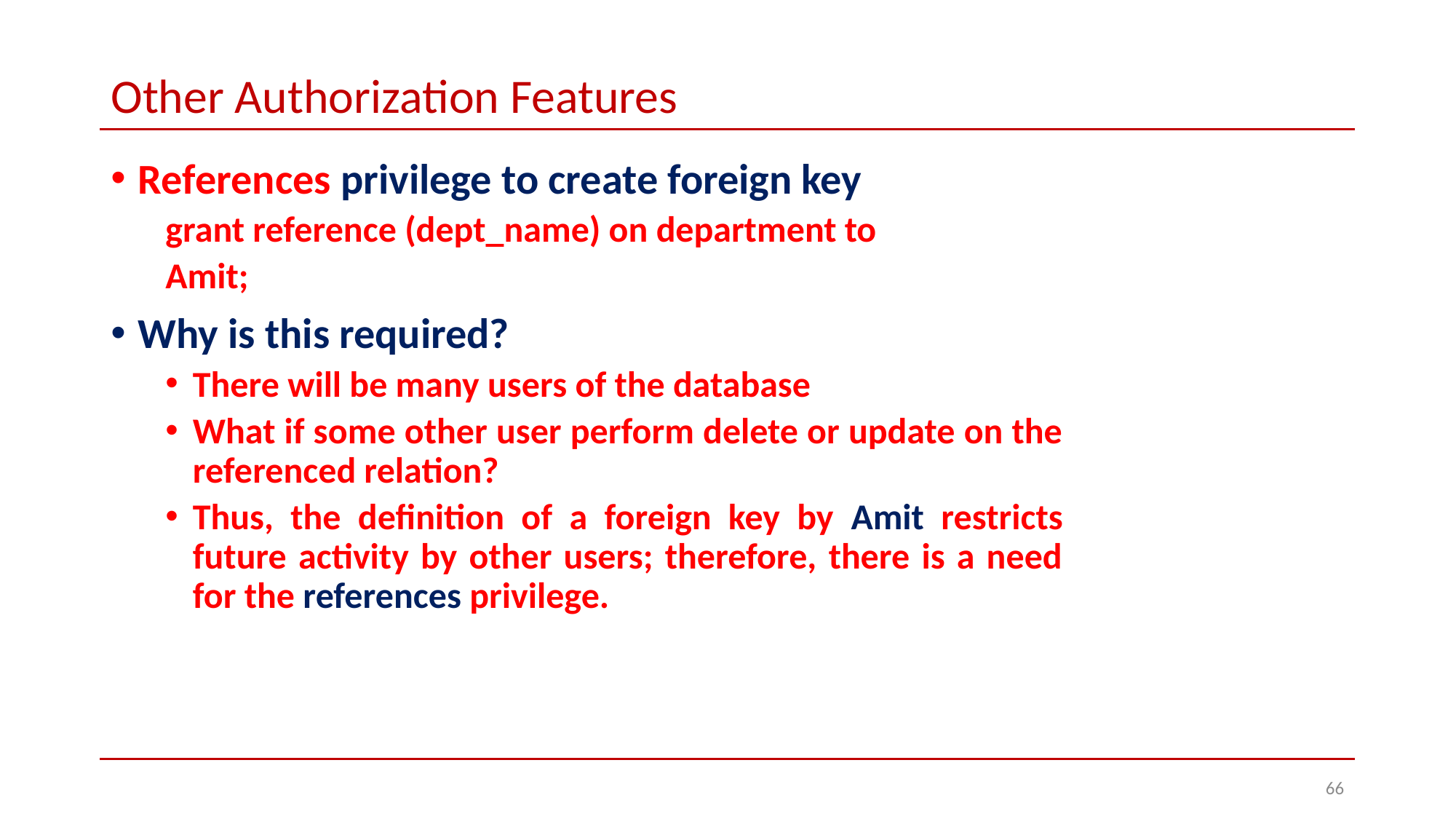

# Other Authorization Features
References privilege to create foreign key
grant reference (dept_name) on department to
Amit;
Why is this required?
There will be many users of the database
What if some other user perform delete or update on the referenced relation?
Thus, the definition of a foreign key by Amit restricts future activity by other users; therefore, there is a need for the references privilege.
66